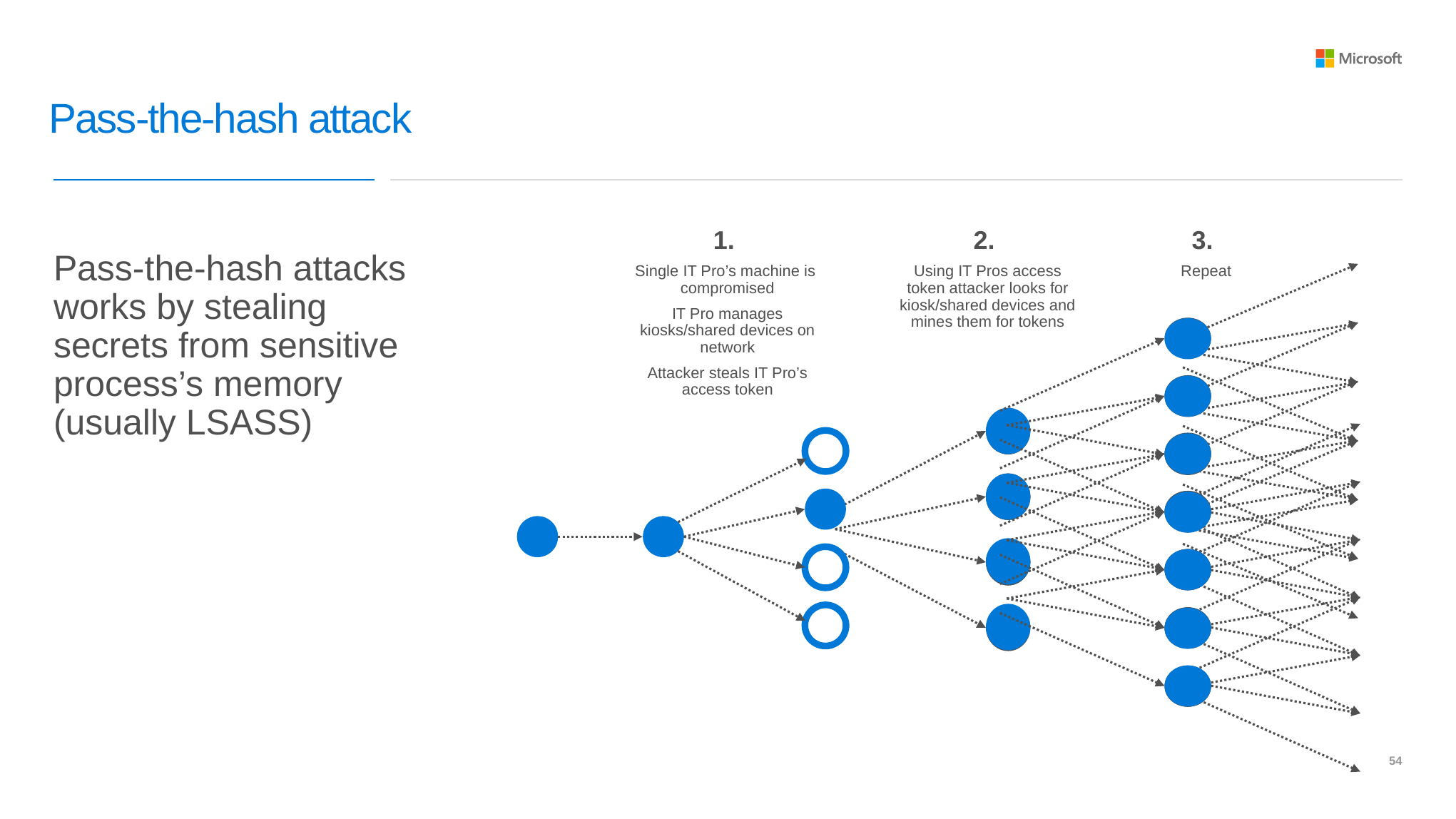

# Pass-the-hash attack
2.
Using IT Pros access token attacker looks for kiosk/shared devices and mines them for tokens

1.
Single IT Pro’s machine is  compromised
IT Pro manages kiosks/shared devices on network
Attacker steals IT Pro’s access token
3.
Repeat
Pass-the-hash attacks works by stealing secrets from sensitive process’s memory (usually LSASS)

54